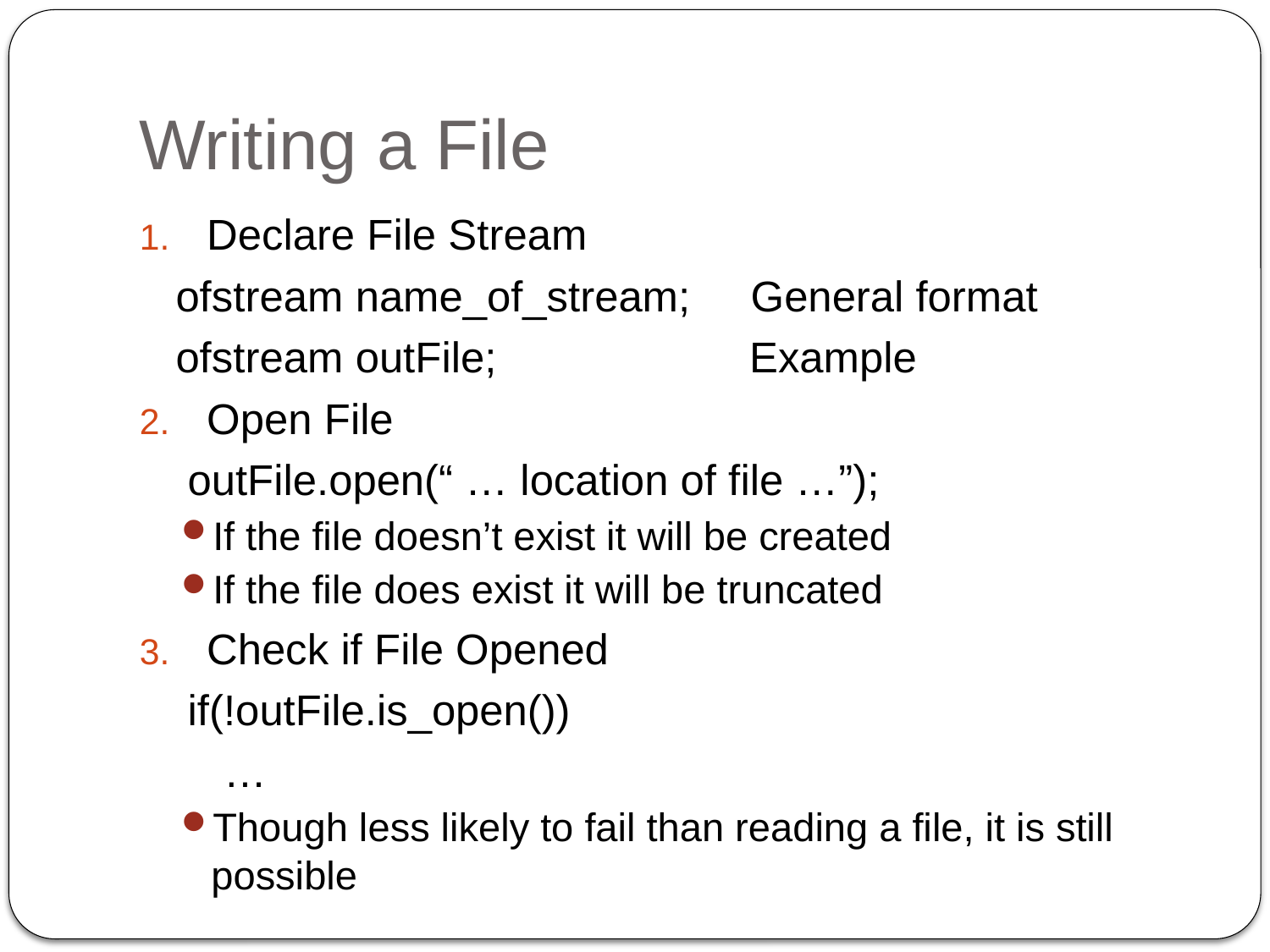

# Writing a File
Declare File Stream
   ofstream name_of_stream;     General format
   ofstream outFile;                     Example
Open File
    outFile.open(“ … location of file …”);
If the file doesn’t exist it will be created
If the file does exist it will be truncated
Check if File Opened
    if(!outFile.is_open())
       …
Though less likely to fail than reading a file, it is still possible